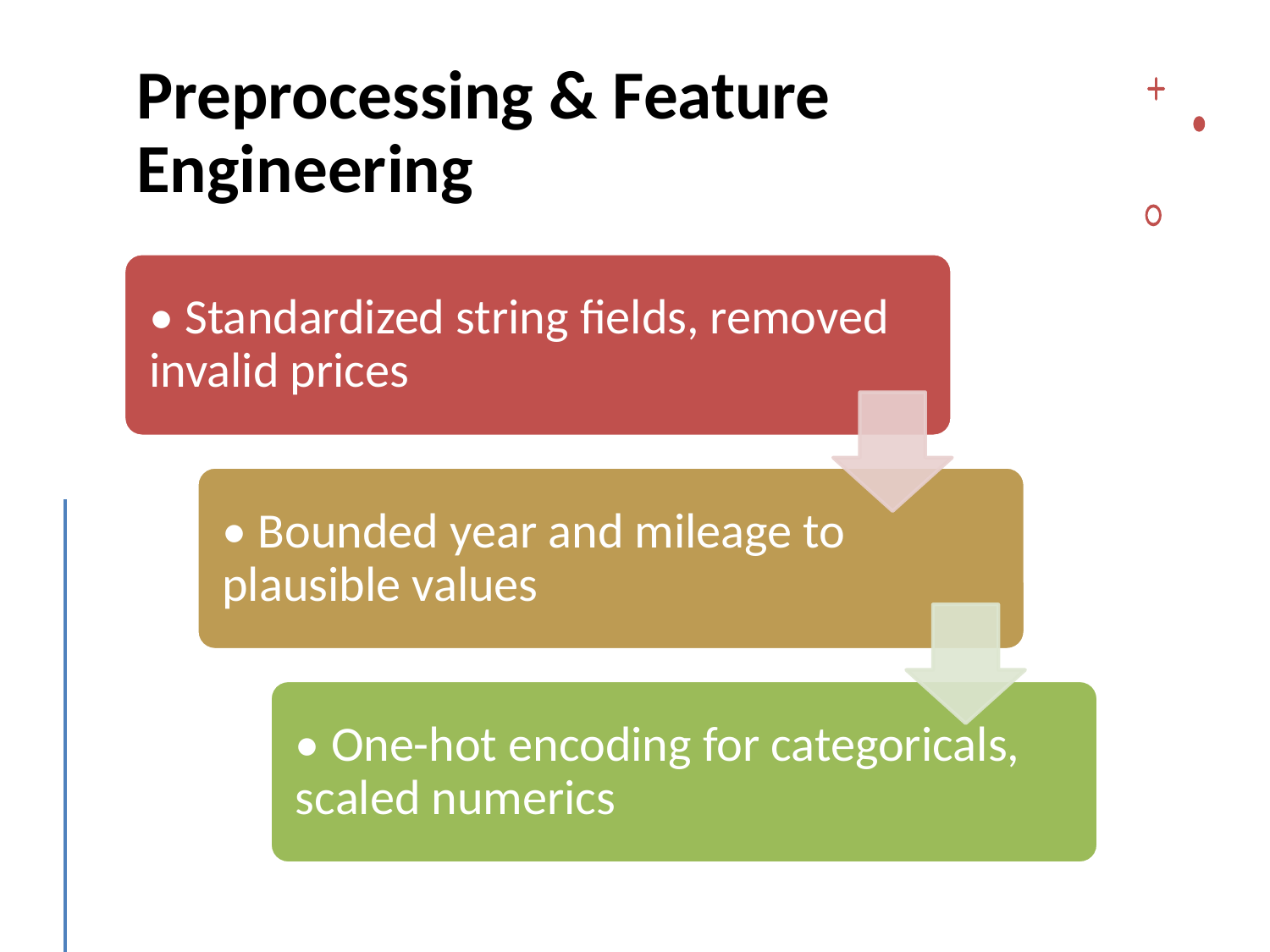

Preprocessing & Feature Engineering

• Standardized string fields, removed invalid prices
• Bounded year and mileage to plausible values
• One-hot encoding for categoricals, scaled numerics